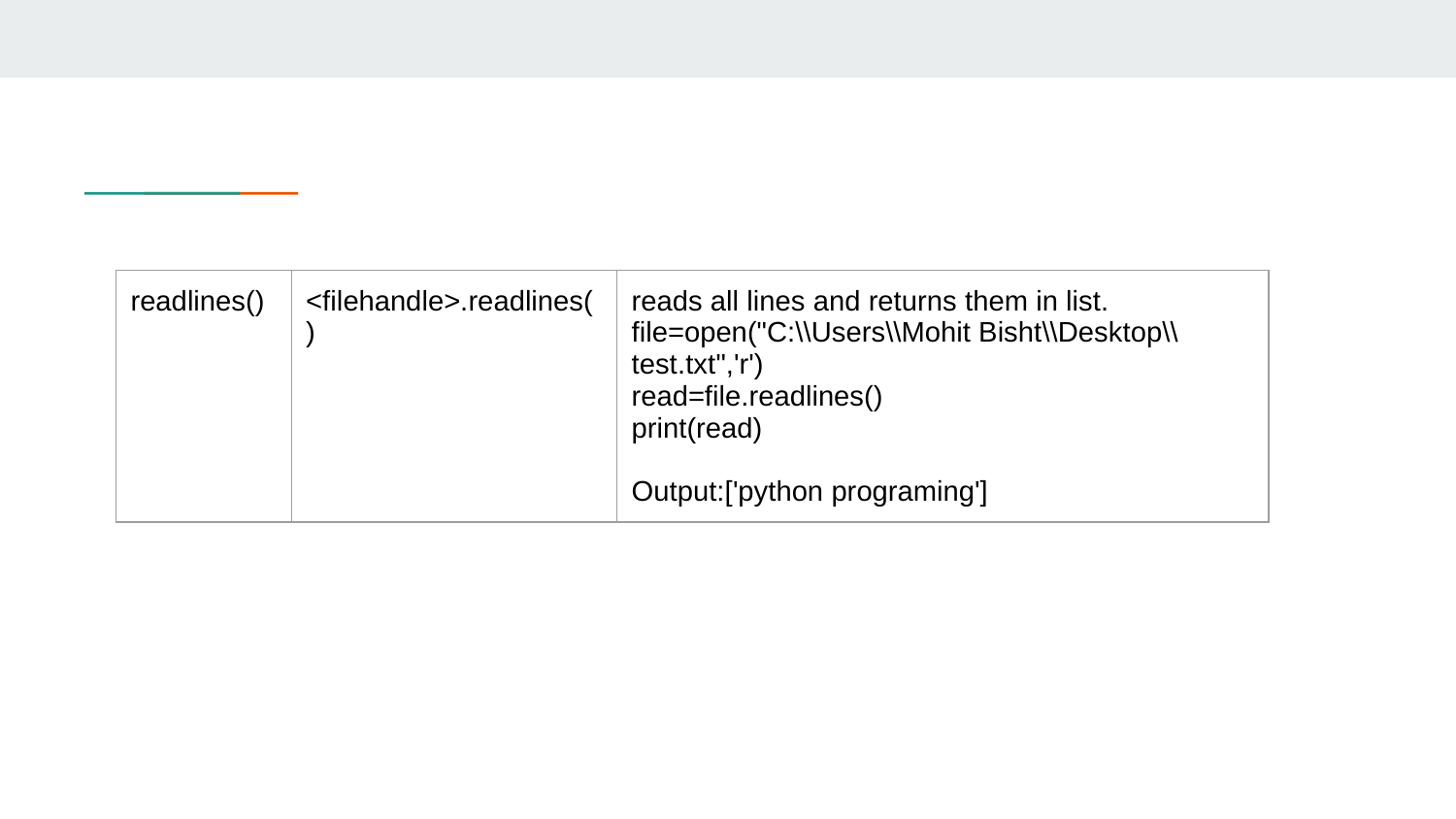

| readlines() | <filehandle>.readlines() | reads all lines and returns them in list. file=open("C:\\Users\\Mohit Bisht\\Desktop\\test.txt",'r') read=file.readlines() print(read) Output:['python programing'] |
| --- | --- | --- |